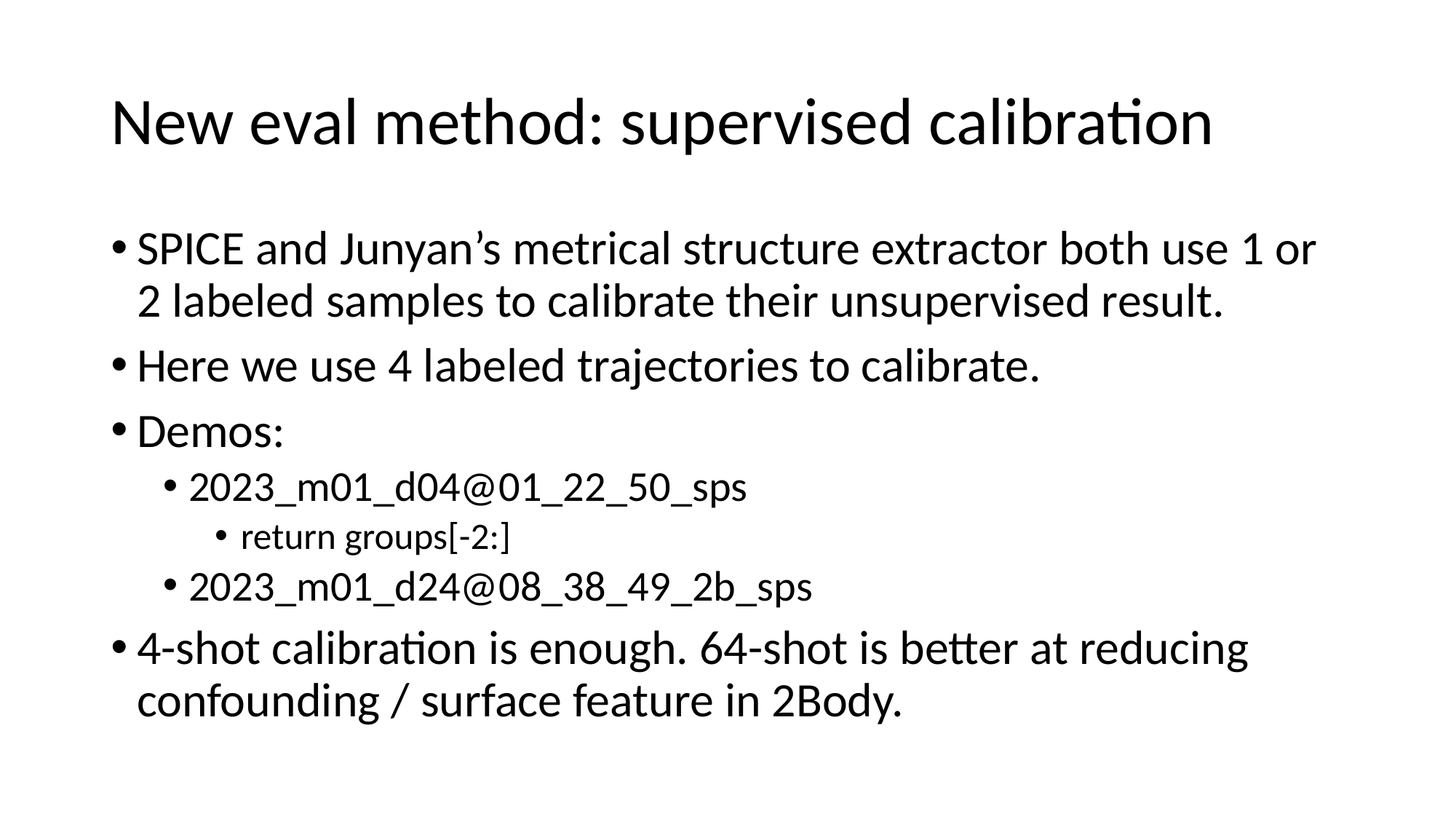

# New eval method: supervised calibration
SPICE and Junyan’s metrical structure extractor both use 1 or 2 labeled samples to calibrate their unsupervised result.
Here we use 4 labeled trajectories to calibrate.
Demos:
2023_m01_d04@01_22_50_sps
return groups[-2:]
2023_m01_d24@08_38_49_2b_sps
4-shot calibration is enough. 64-shot is better at reducing confounding / surface feature in 2Body.